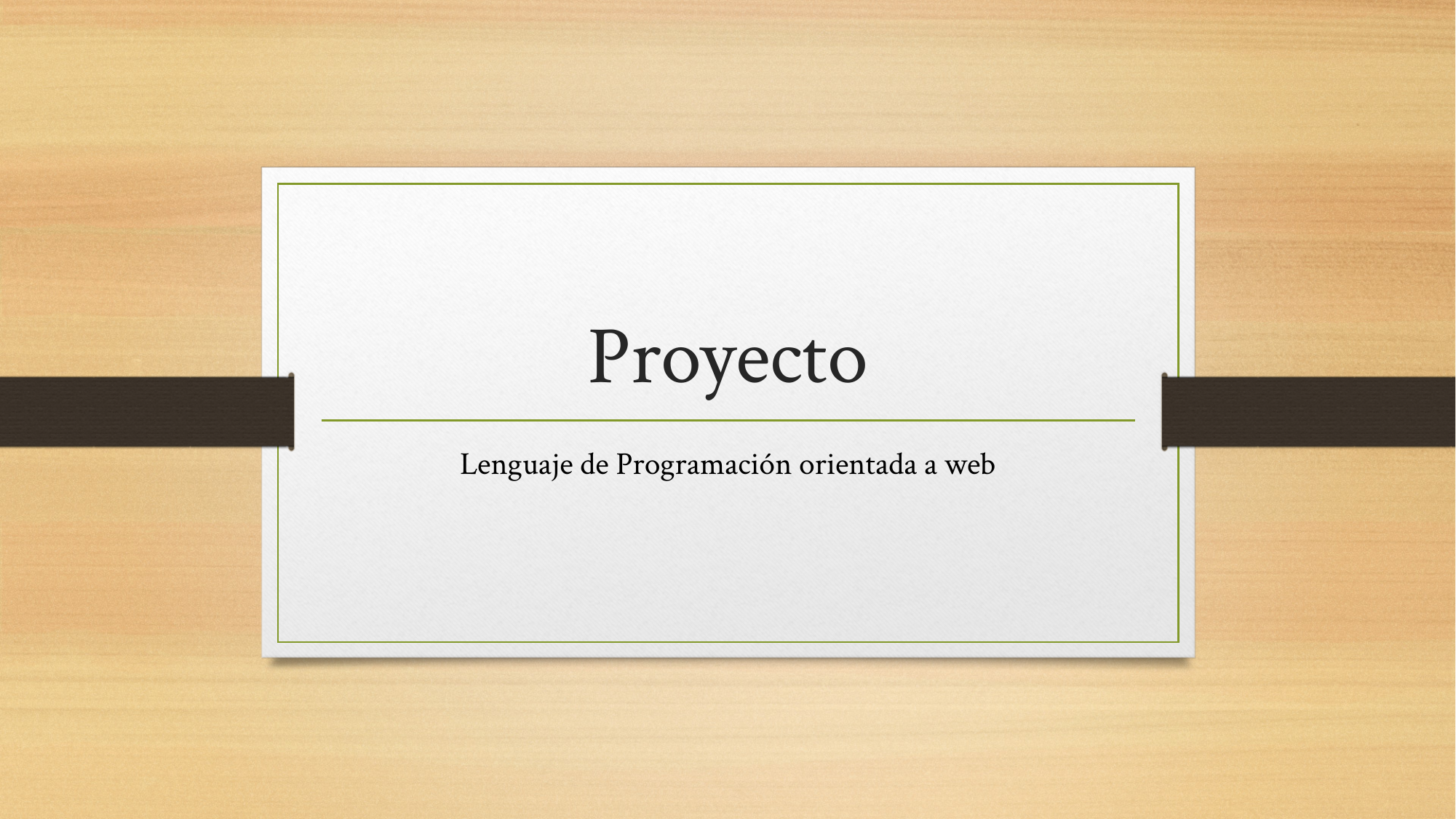

# Proyecto
Lenguaje de Programación orientada a web